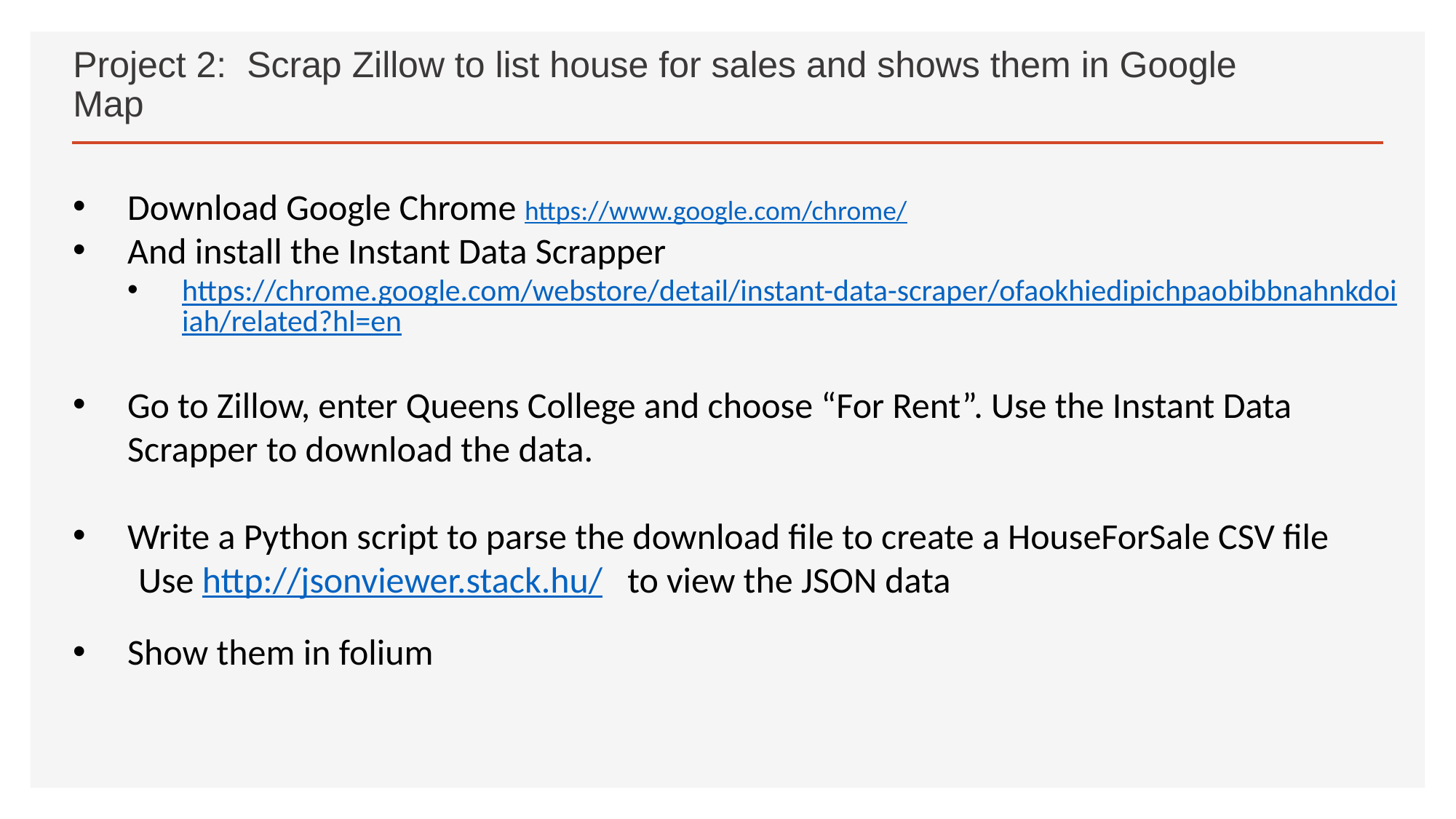

# Project 2:  Scrap Zillow to list house for sales and shows them in Google Map
Download Google Chrome https://www.google.com/chrome/
And install the Instant Data Scrapper
https://chrome.google.com/webstore/detail/instant-data-scraper/ofaokhiedipichpaobibbnahnkdoiiah/related?hl=en

Go to Zillow, enter Queens College and choose “For Rent”. Use the Instant Data Scrapper to download the data.

Write a Python script to parse the download file to create a HouseForSale CSV file
            Use http://jsonviewer.stack.hu/   to view the JSON data

Show them in folium